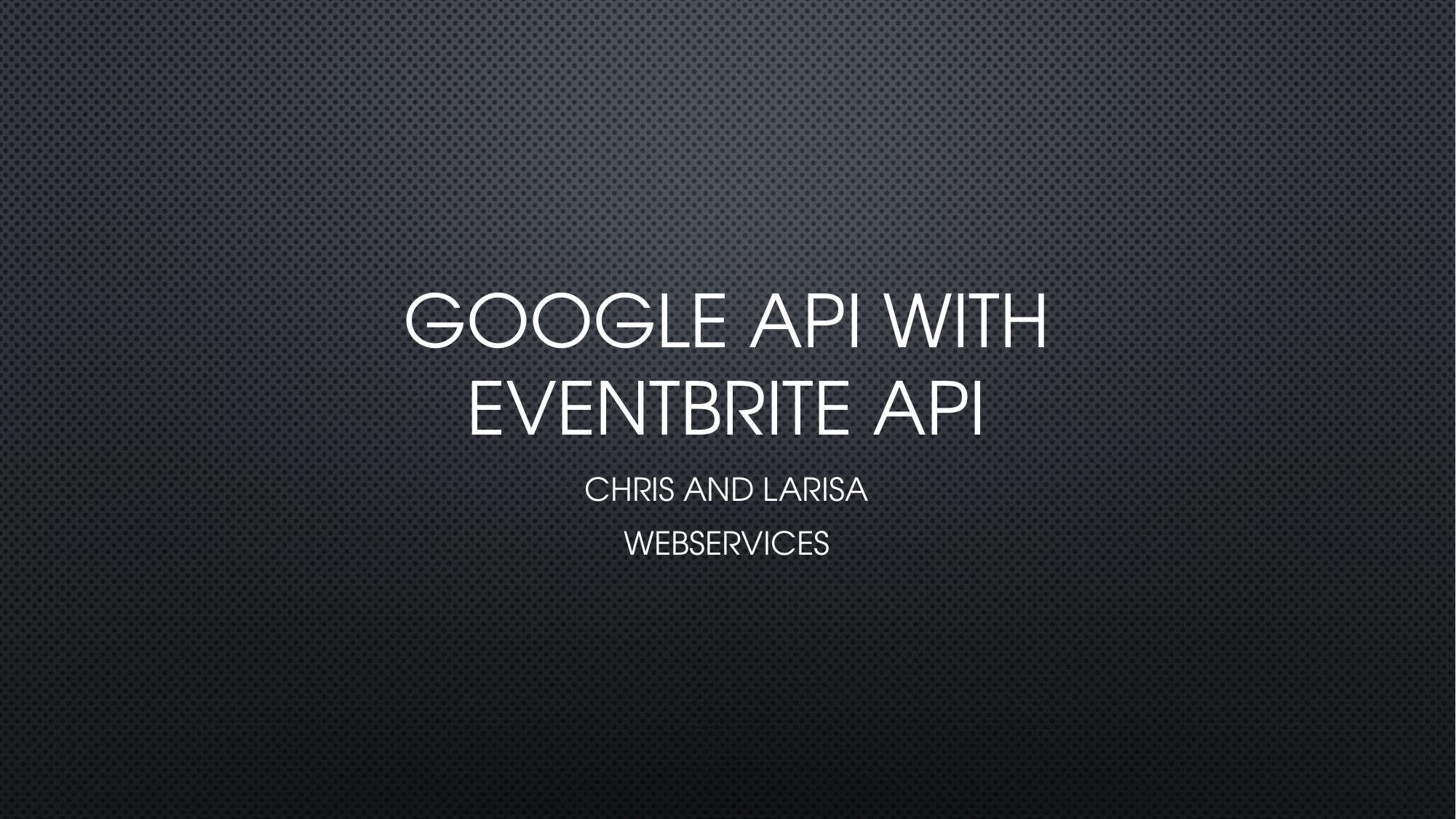

# Google api with eventbrite api
Chris and Larisa
Webservices